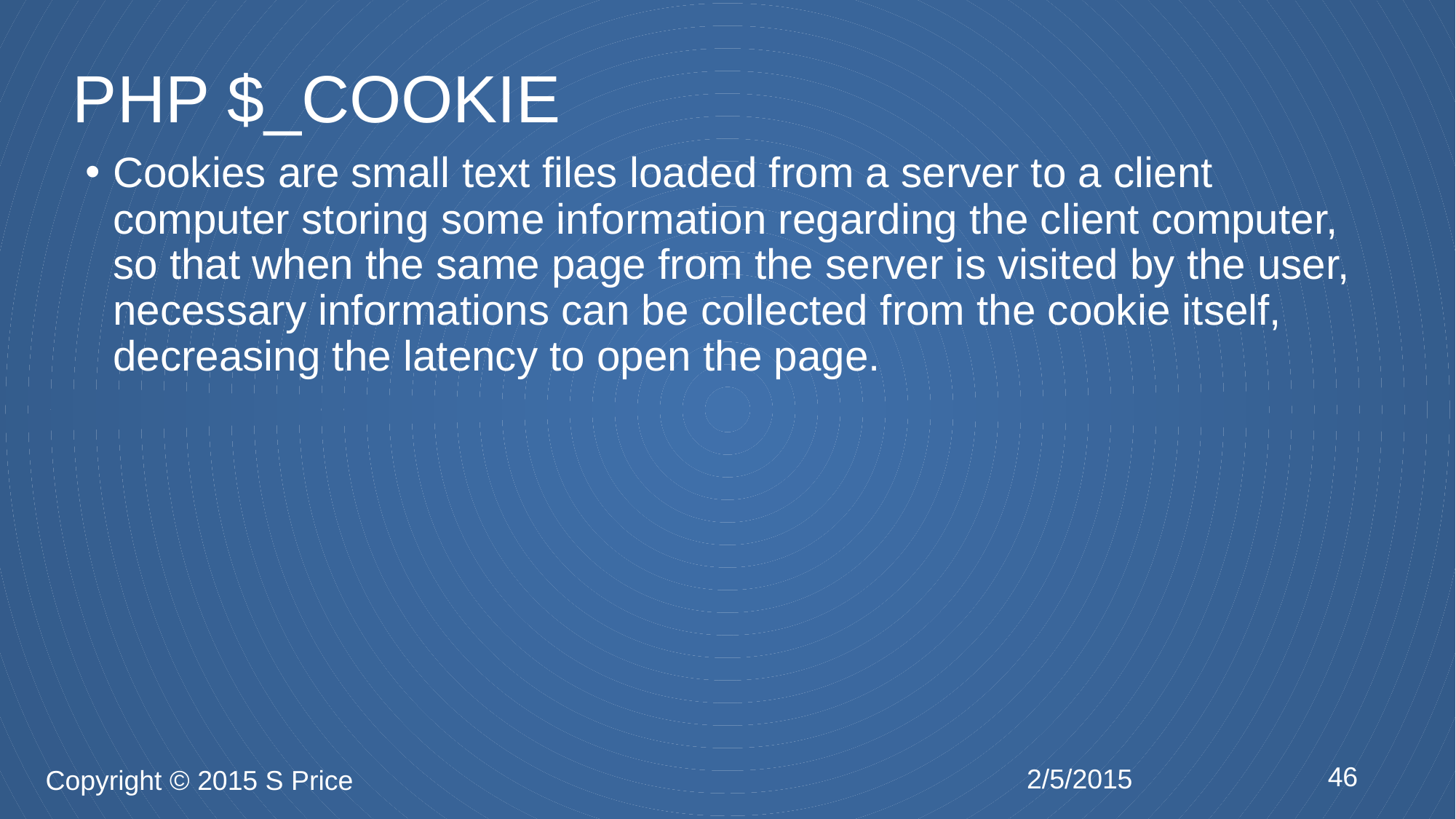

# PHP $_COOKIE
Cookies are small text files loaded from a server to a client computer storing some information regarding the client computer, so that when the same page from the server is visited by the user, necessary informations can be collected from the cookie itself, decreasing the latency to open the page.
46
2/5/2015
Copyright © 2015 S Price